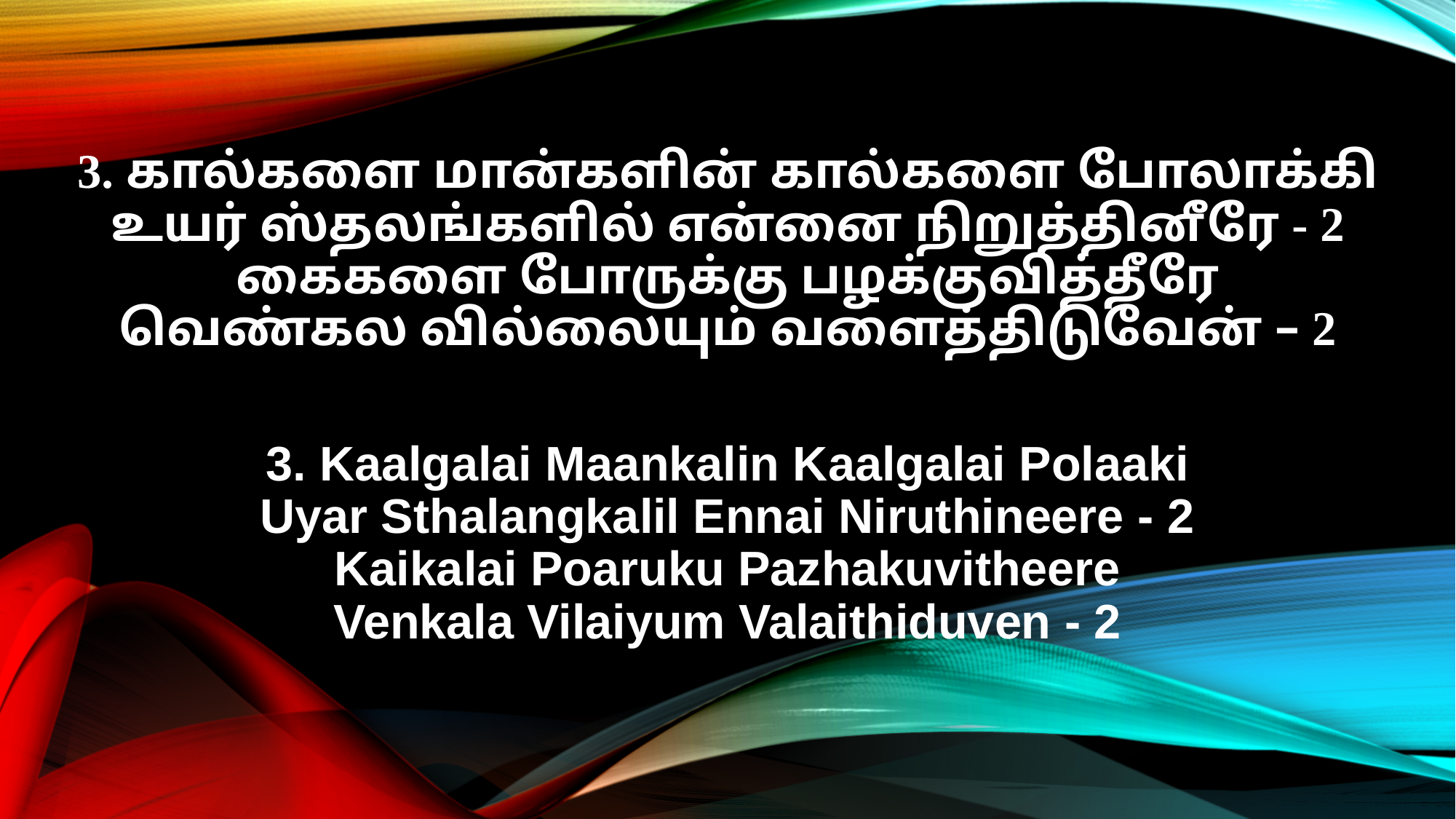

3. கால்களை மான்களின் கால்களை போலாக்கி
உயர் ஸ்தலங்களில் என்னை நிறுத்தினீரே - 2
கைகளை போருக்கு பழக்குவித்தீரே
வெண்கல வில்லையும் வளைத்திடுவேன் – 2

3. Kaalgalai Maankalin Kaalgalai Polaaki
Uyar Sthalangkalil Ennai Niruthineere - 2
Kaikalai Poaruku Pazhakuvitheere
Venkala Vilaiyum Valaithiduven - 2